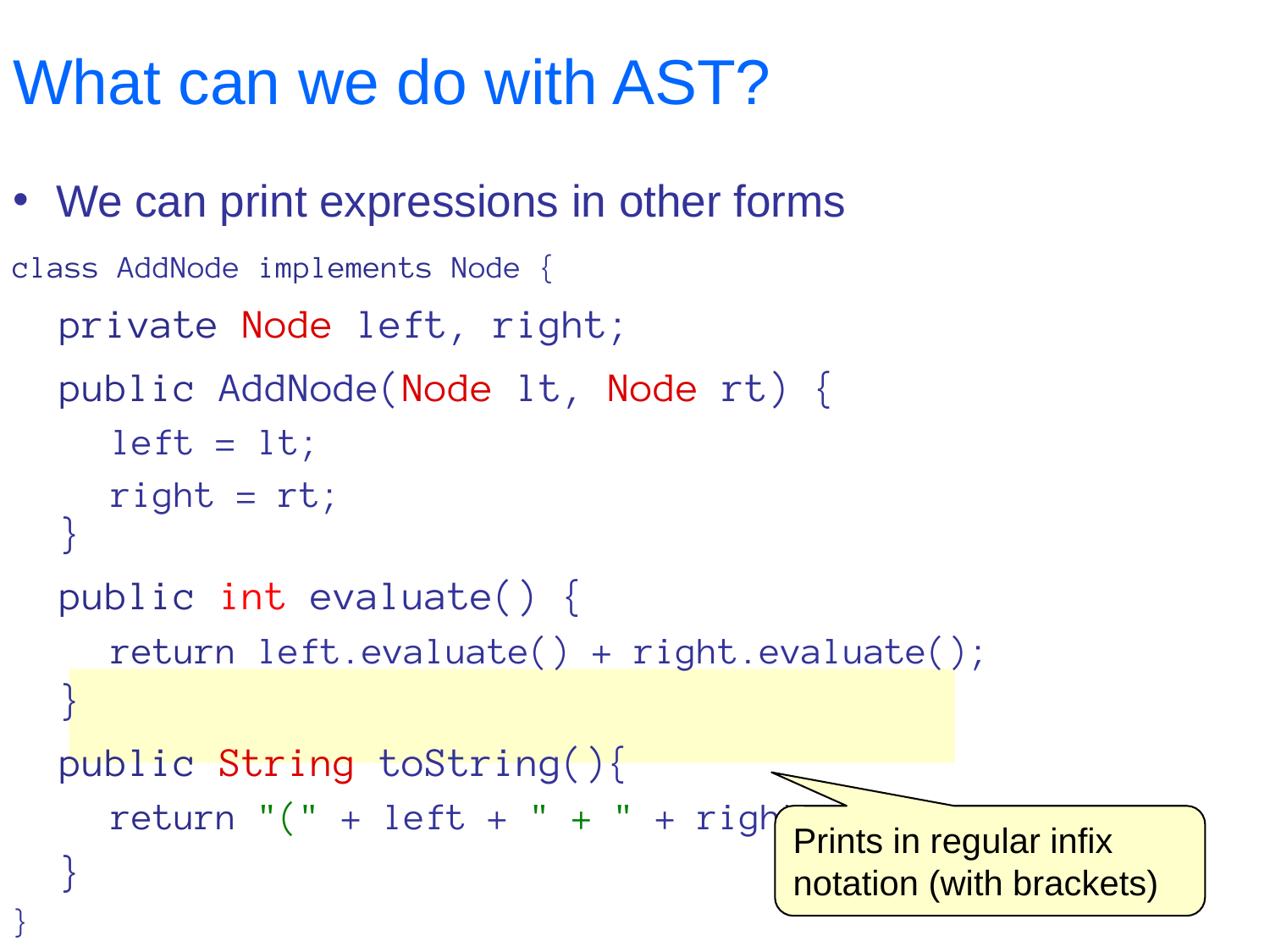

# What can we do with AST?
We can print expressions in other forms
class AddNode implements Node {
private Node left, right;
public AddNode(Node lt, Node rt) {
left = lt;
right = rt;
}
public int evaluate() {
return left.evaluate() + right.evaluate();
}
public String toString(){
return "(" + left + " + " + right + ")";
}
}

Prints in regular infix
notation (with brackets)